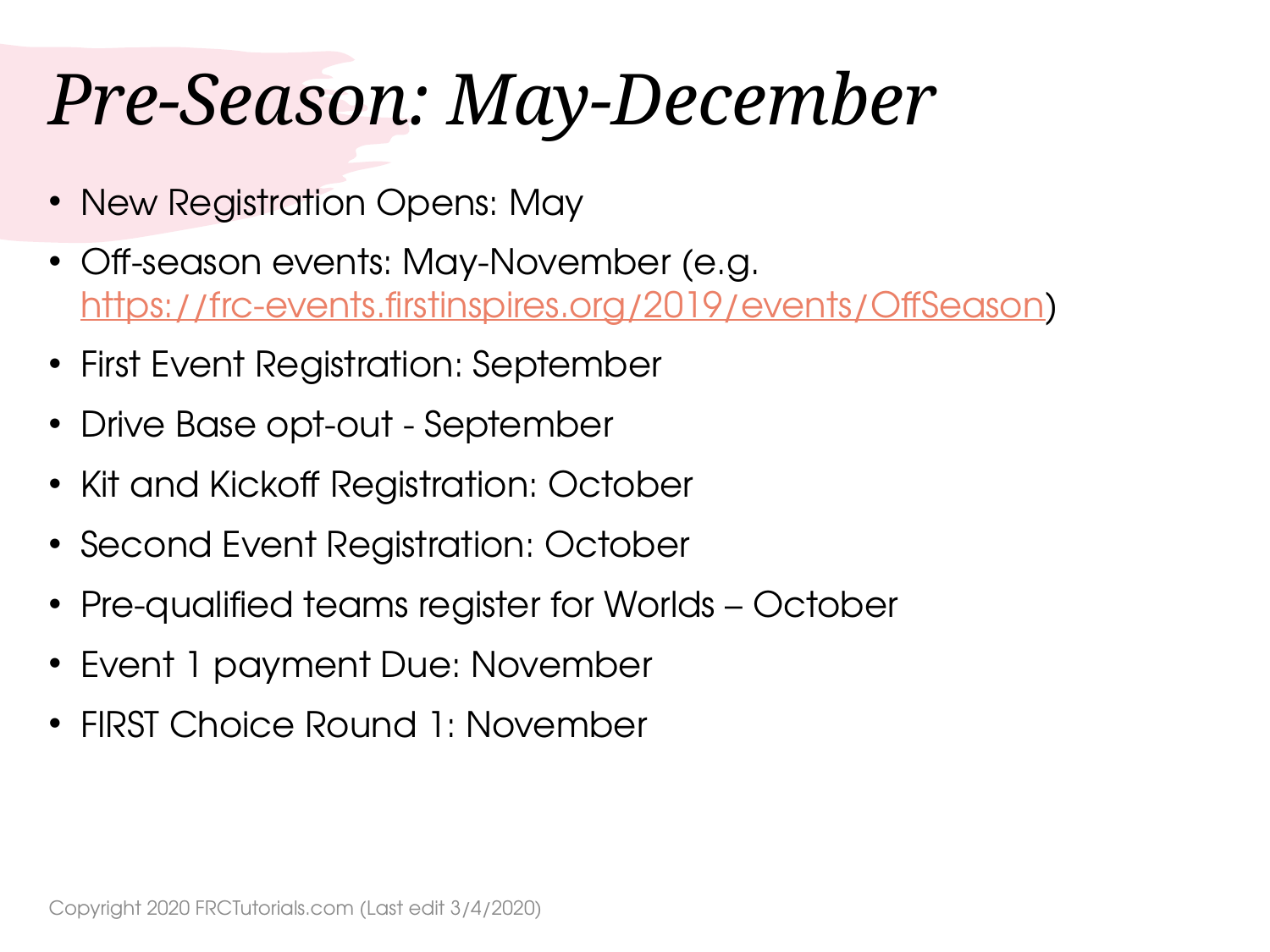

# Pre-Season: May-December
New Registration Opens: May
Off-season events: May-November (e.g. https://frc-events.firstinspires.org/2019/events/OffSeason)
First Event Registration: September
Drive Base opt-out - September
Kit and Kickoff Registration: October
Second Event Registration: October
Pre-qualified teams register for Worlds – October
Event 1 payment Due: November
FIRST Choice Round 1: November
Copyright 2020 FRCTutorials.com (Last edit 3/4/2020)